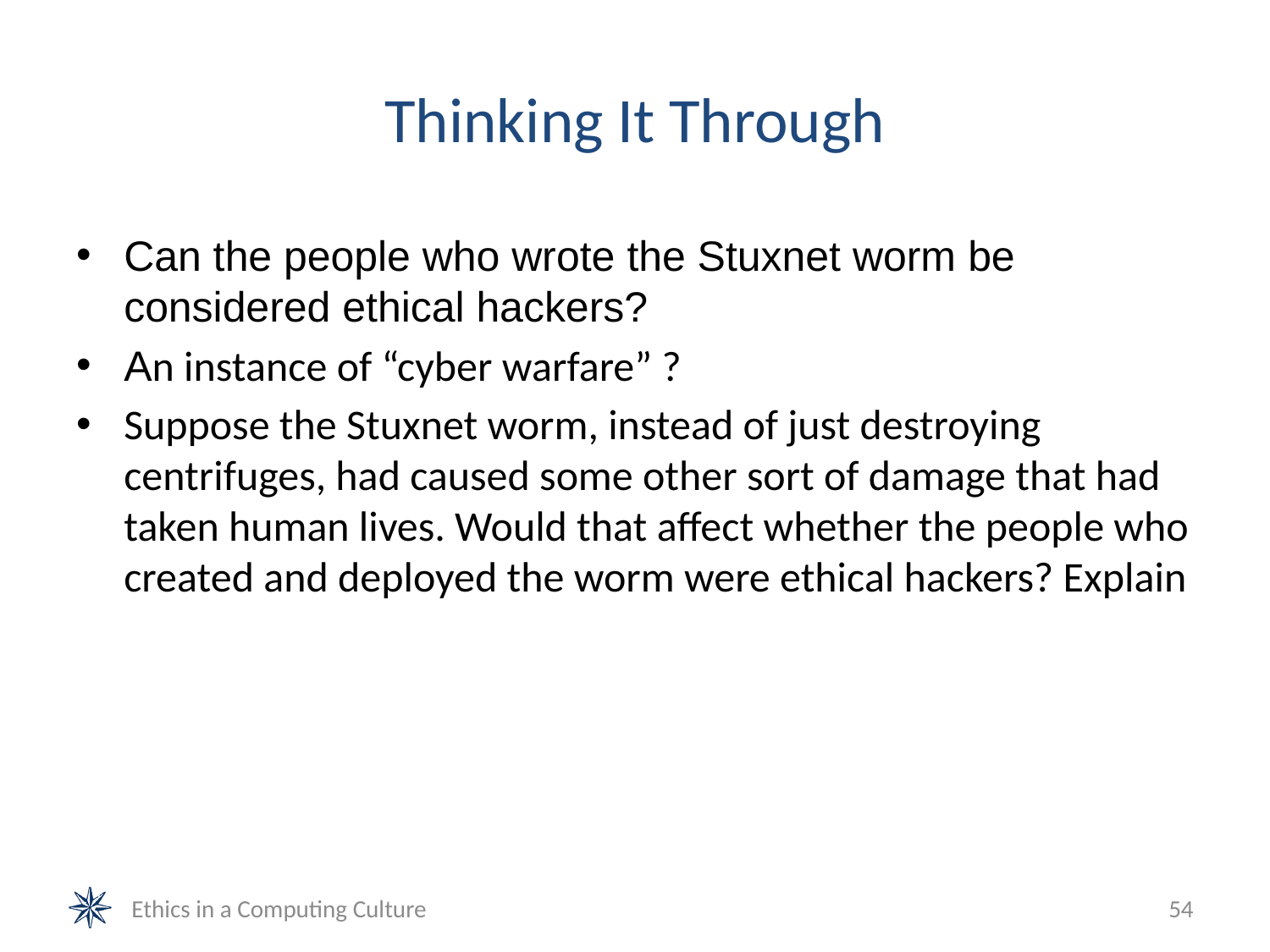

# Thinking It Through
Can the people who wrote the Stuxnet worm be considered ethical hackers?
An instance of “cyber warfare” ?
Suppose the Stuxnet worm, instead of just destroying centrifuges, had caused some other sort of damage that had taken human lives. Would that affect whether the people who created and deployed the worm were ethical hackers? Explain
Ethics in a Computing Culture
54